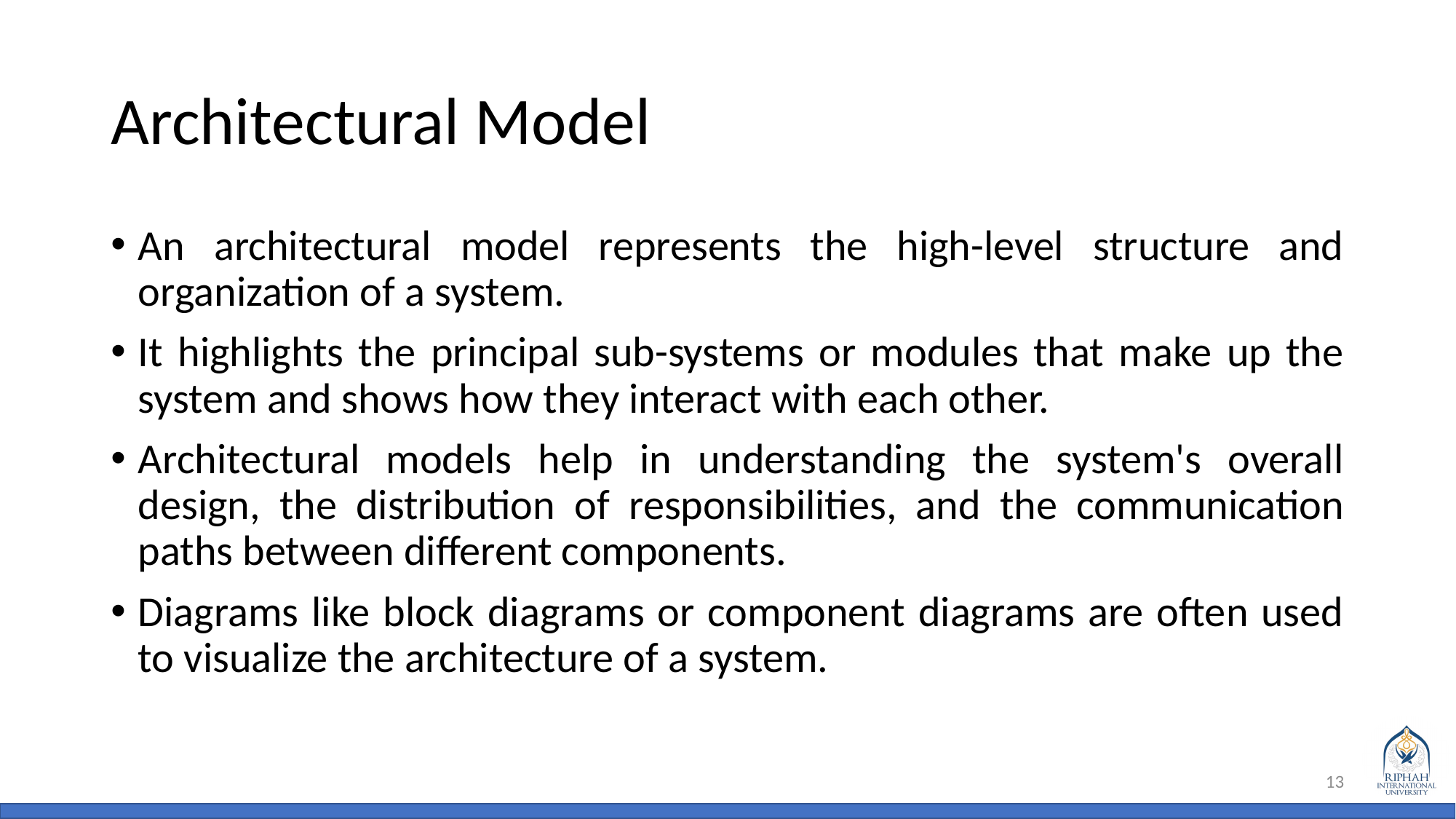

# Architectural Model
An architectural model represents the high-level structure and organization of a system.
It highlights the principal sub-systems or modules that make up the system and shows how they interact with each other.
Architectural models help in understanding the system's overall design, the distribution of responsibilities, and the communication paths between different components.
Diagrams like block diagrams or component diagrams are often used to visualize the architecture of a system.
13